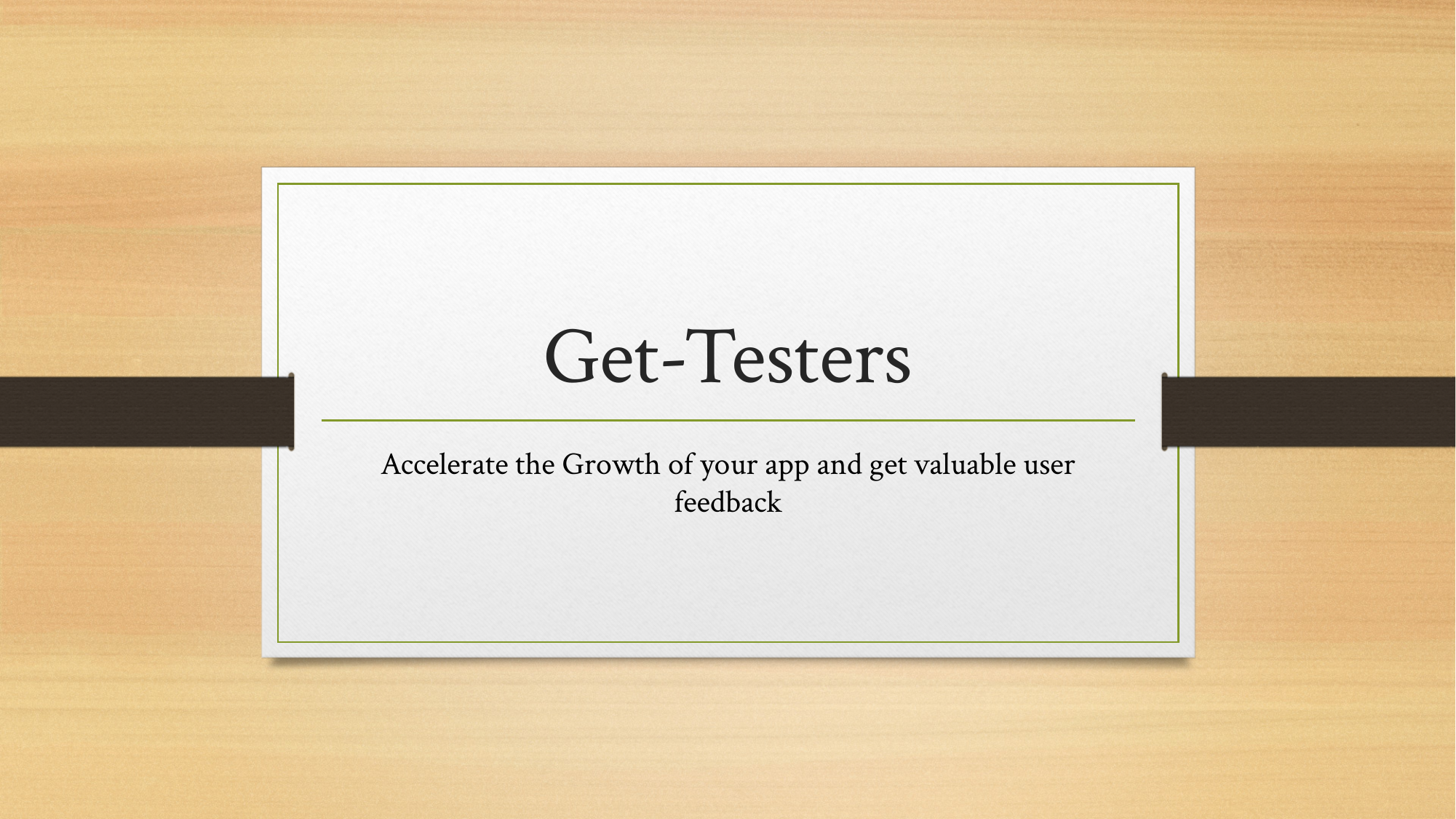

# Get-Testers
Accelerate the Growth of your app and get valuable user feedback